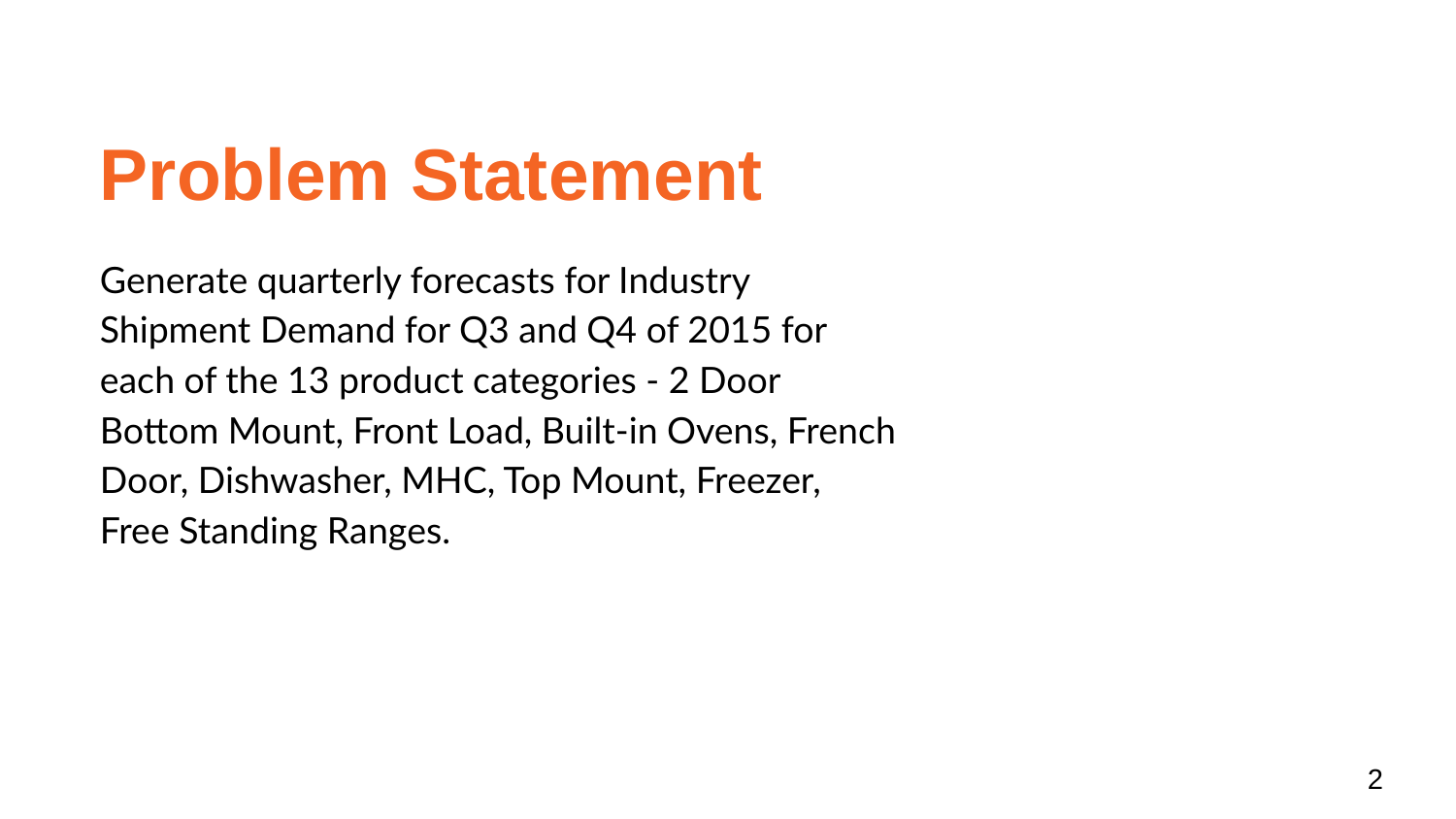

Problem Statement
Generate quarterly forecasts for Industry Shipment Demand for Q3 and Q4 of 2015 for each of the 13 product categories - 2 Door Bottom Mount, Front Load, Built-in Ovens, French Door, Dishwasher, MHC, Top Mount, Freezer, Free Standing Ranges.
2